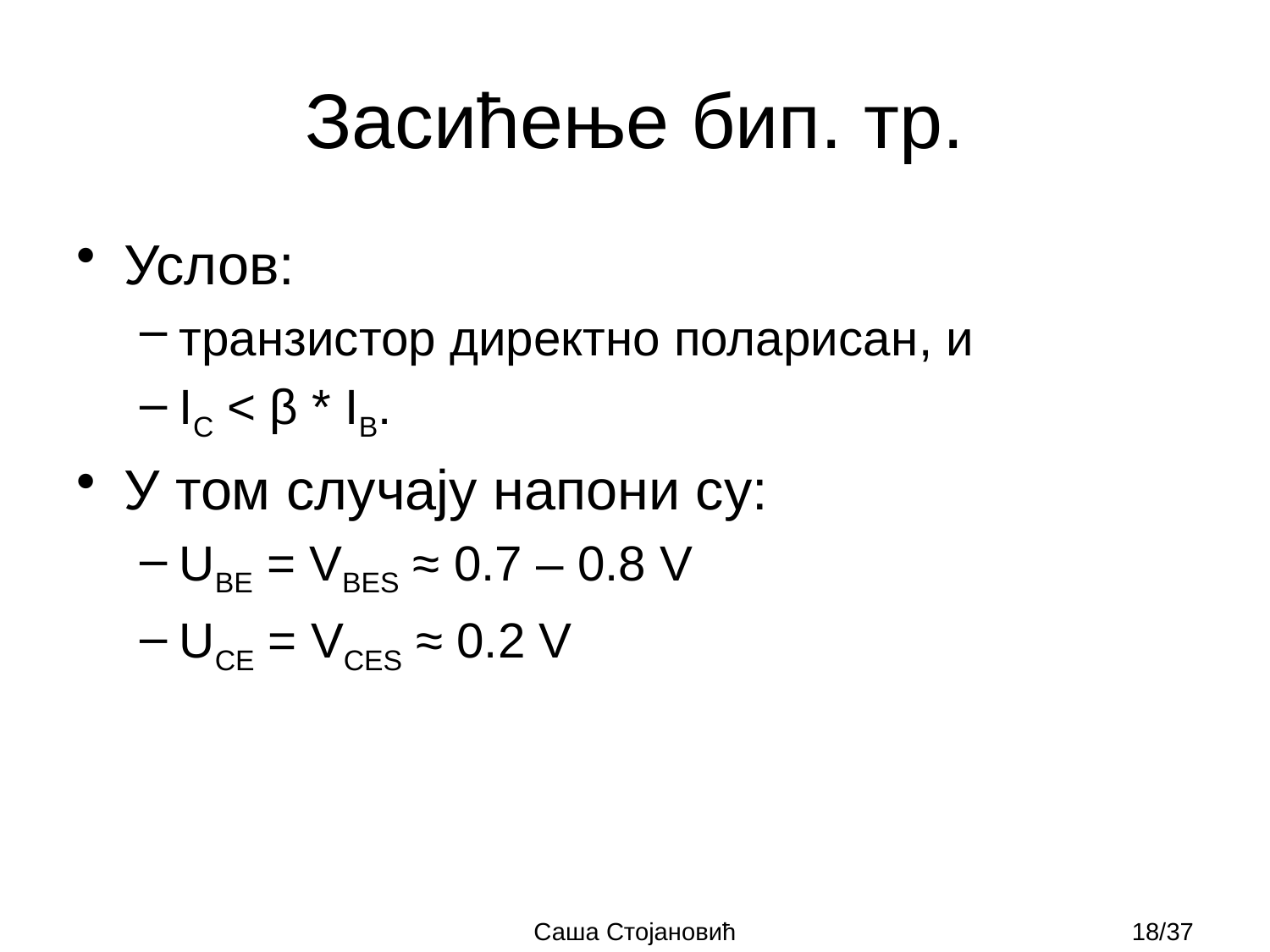

# Засићење бип. тр.
Услов:
транзистор директно поларисан, и
IC < β * IB.
У том случају напони су:
UBE = VBES ≈ 0.7 – 0.8 V
UCE = VCES ≈ 0.2 V
Саша Стојановић
18/37